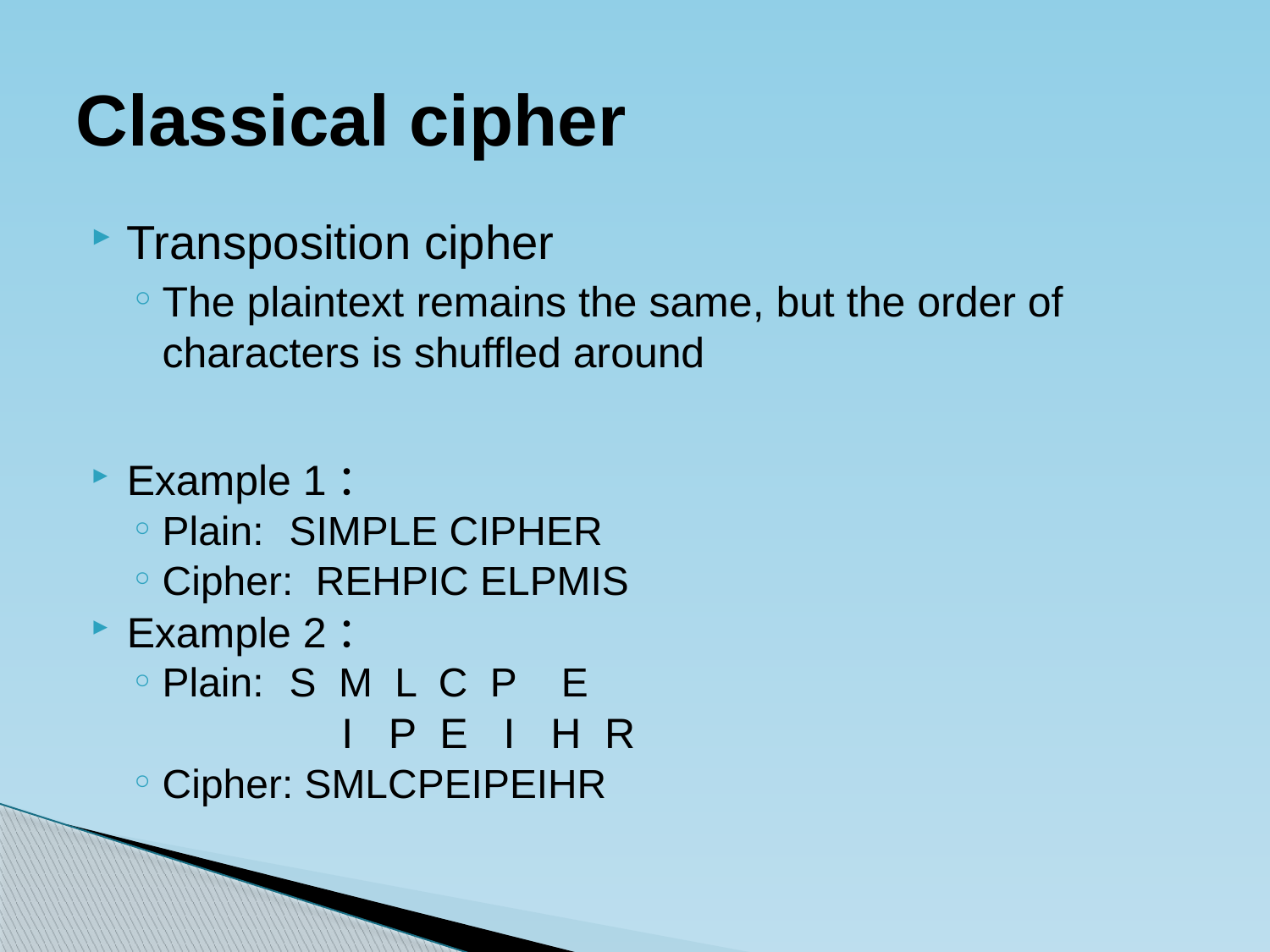

# Classical cipher
Transposition cipher
The plaintext remains the same, but the order of characters is shuffled around

Example 1：
Plain: 	SIMPLE CIPHER
Cipher:  REHPIC ELPMIS
Example 2：
Plain:	S  M  L  C  P    E
         I   P  E   I   H  R
Cipher: SMLCPEIPEIHR